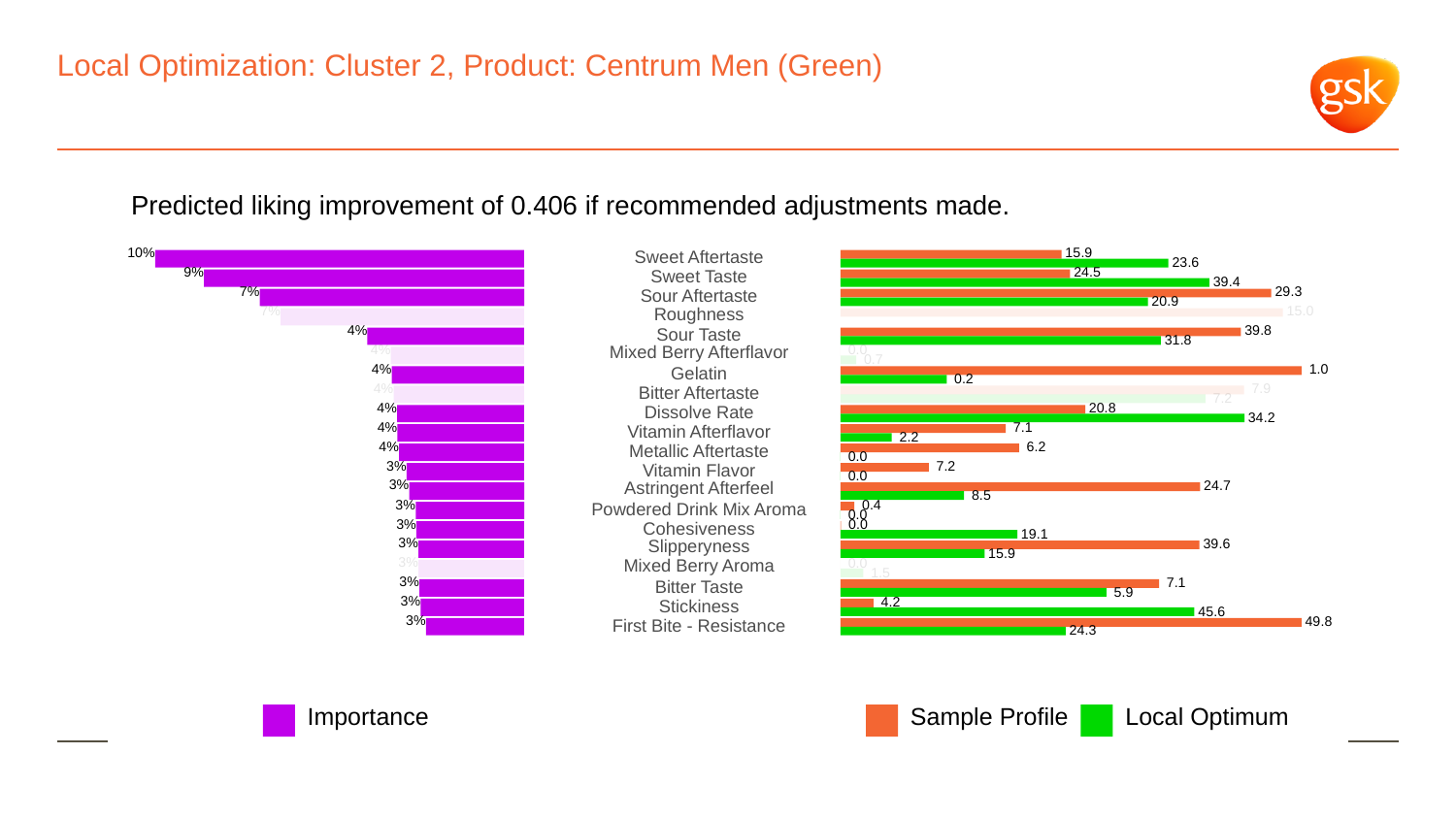

# Local Optimization: Cluster 2, Product: Centrum Men (Green)

Predicted liking improvement of 0.406 if recommended adjustments made.

10%
 15.9

Sweet Aftertaste
 23.6

9%
 24.5

Sweet Taste
 39.4

7%
 29.3

Sour Aftertaste
 20.9

7%
Roughness
 15.0

4%
 39.8

Sour Taste
 31.8

4%
Mixed Berry Afterflavor
  0.0

  0.7

4%
  1.0

Gelatin
  0.2

4%
  7.9

Bitter Aftertaste
  7.2

4%
 20.8

Dissolve Rate
 34.2

4%
  7.1

Vitamin Afterflavor
  2.2

4%
  6.2

Metallic Aftertaste
  0.0

3%
  7.2

Vitamin Flavor
  0.0

3%
Astringent Afterfeel
 24.7

  8.5

3%
  0.4

Powdered Drink Mix Aroma
  0.0

3%
  0.0

Cohesiveness
 19.1

3%
Slipperyness
 39.6

 15.9

3%
Mixed Berry Aroma
  0.0

  1.5

3%
  7.1

Bitter Taste
  5.9

3%
  4.2

Stickiness
 45.6

3%
 49.8

First Bite - Resistance
 24.3

Local Optimum
Sample Profile
Importance